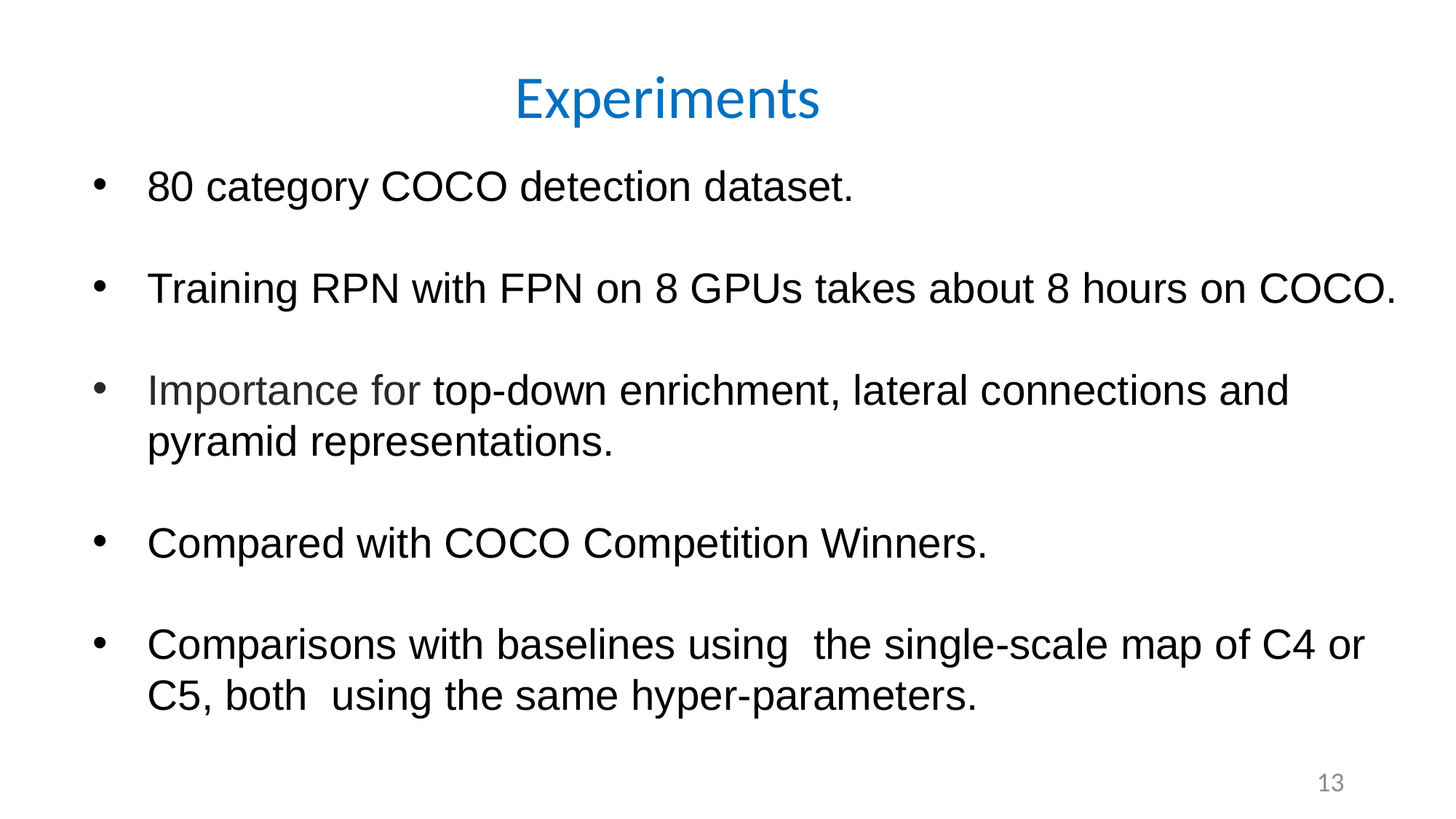

Experiments
80 category COCO detection dataset.

Training RPN with FPN on 8 GPUs takes about 8 hours on COCO.

Importance for top-down enrichment, lateral connections and pyramid representations.

Compared with COCO Competition Winners.

Comparisons with baselines using  the single-scale map of C4 or C5, both  using the same hyper-parameters.
13